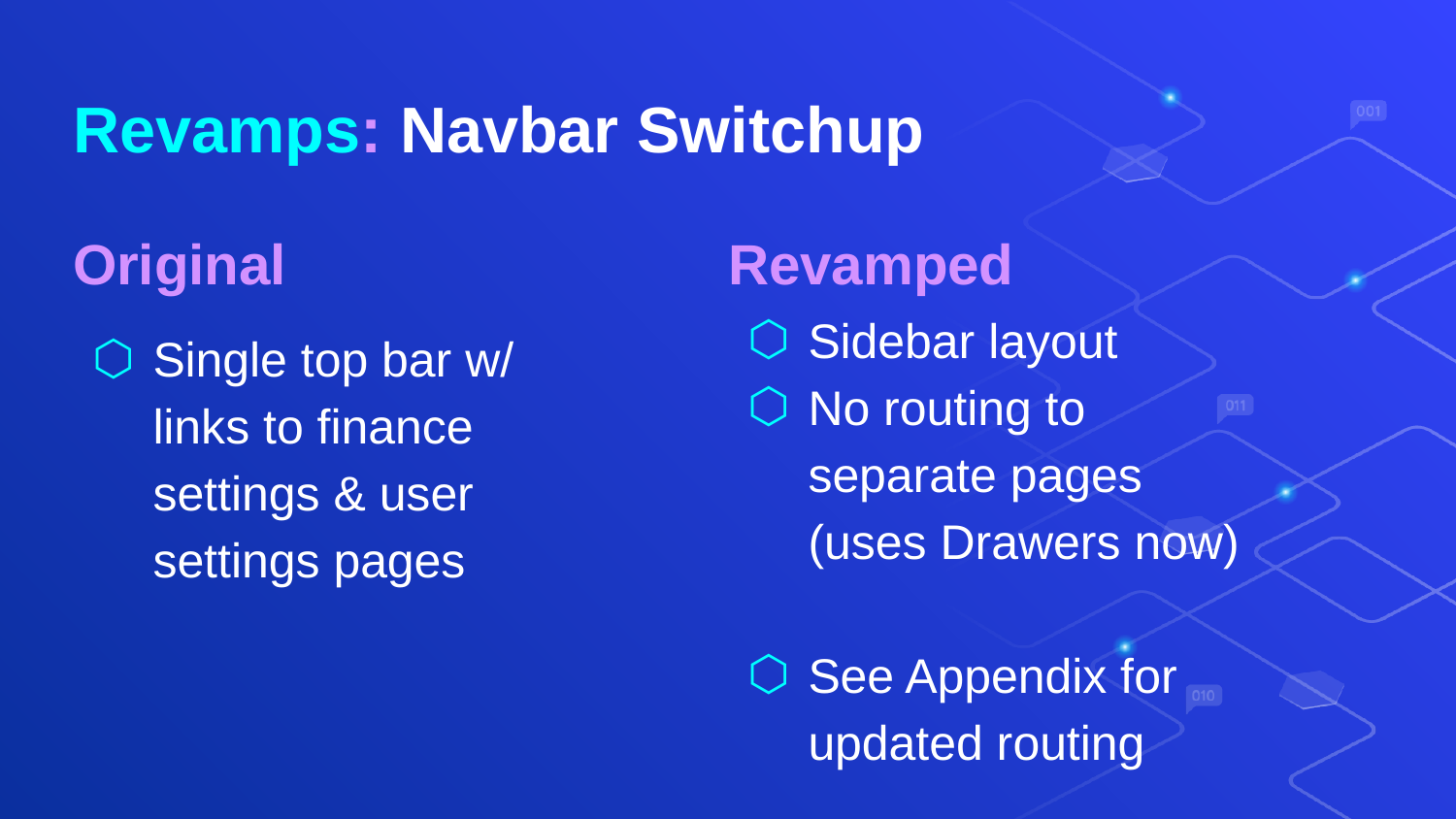

# Revamps: Navbar Switchup
Original
Revamped
Sidebar layout
No routing to separate pages (uses Drawers now)
See Appendix for updated routing

Single top bar w/ links to finance settings & user settings pages